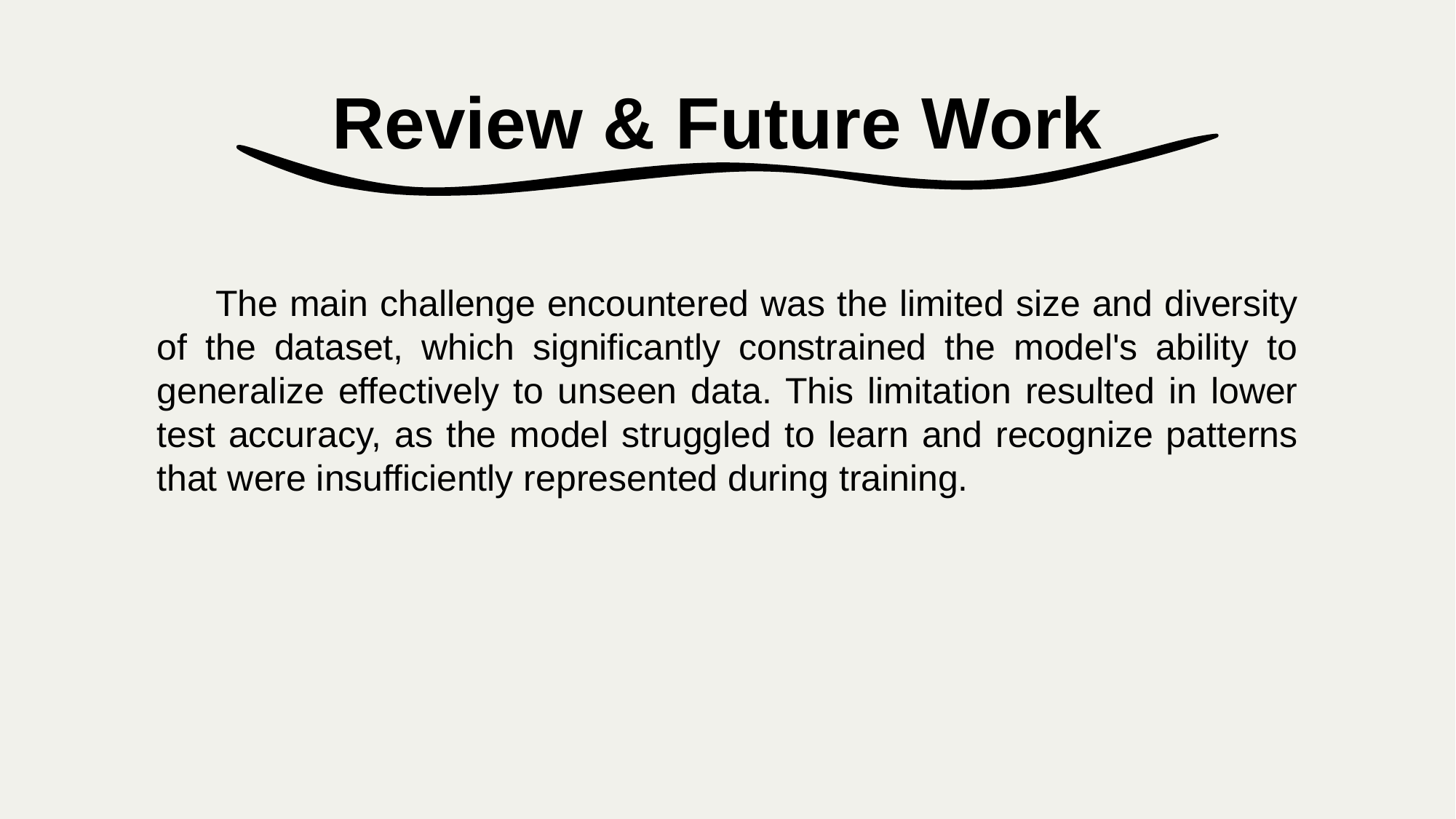

# Review & Future Work

     The main challenge encountered was the limited size and diversity of the dataset, which significantly constrained the model's ability to generalize effectively to unseen data. This limitation resulted in lower test accuracy, as the model struggled to learn and recognize patterns that were insufficiently represented during training.